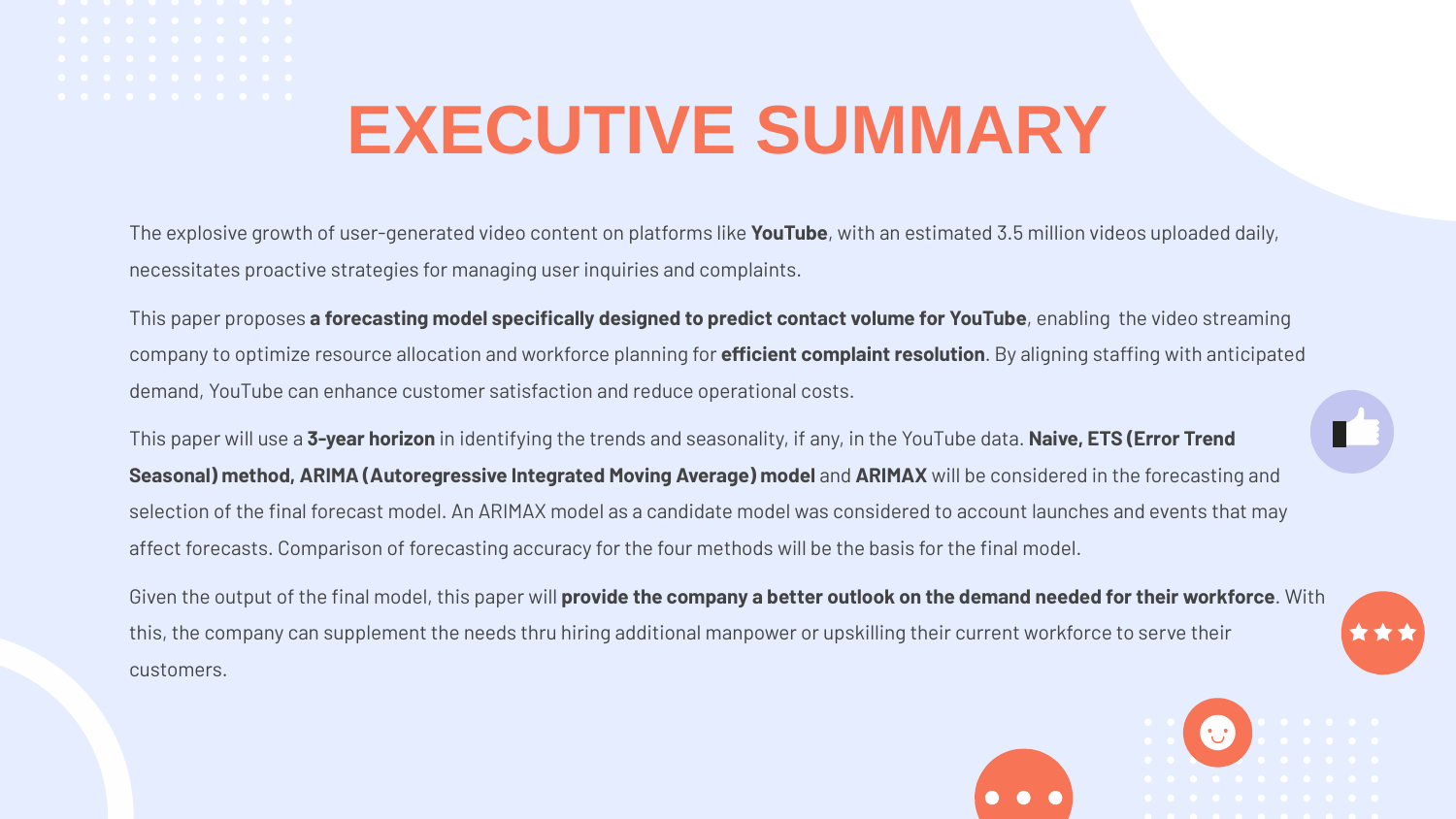

# EXECUTIVE SUMMARY
The explosive growth of user-generated video content on platforms like YouTube, with an estimated 3.5 million videos uploaded daily, necessitates proactive strategies for managing user inquiries and complaints.
This paper proposes a forecasting model specifically designed to predict contact volume for YouTube, enabling  the video streaming company to optimize resource allocation and workforce planning for efficient complaint resolution. By aligning staffing with anticipated demand, YouTube can enhance customer satisfaction and reduce operational costs.
This paper will use a 3-year horizon in identifying the trends and seasonality, if any, in the YouTube data. Naive, ETS (Error Trend Seasonal) method, ARIMA (Autoregressive Integrated Moving Average) model and ARIMAX will be considered in the forecasting and selection of the final forecast model. An ARIMAX model as a candidate model was considered to account launches and events that may affect forecasts. Comparison of forecasting accuracy for the four methods will be the basis for the final model.
Given the output of the final model, this paper will provide the company a better outlook on the demand needed for their workforce. With this, the company can supplement the needs thru hiring additional manpower or upskilling their current workforce to serve their customers.